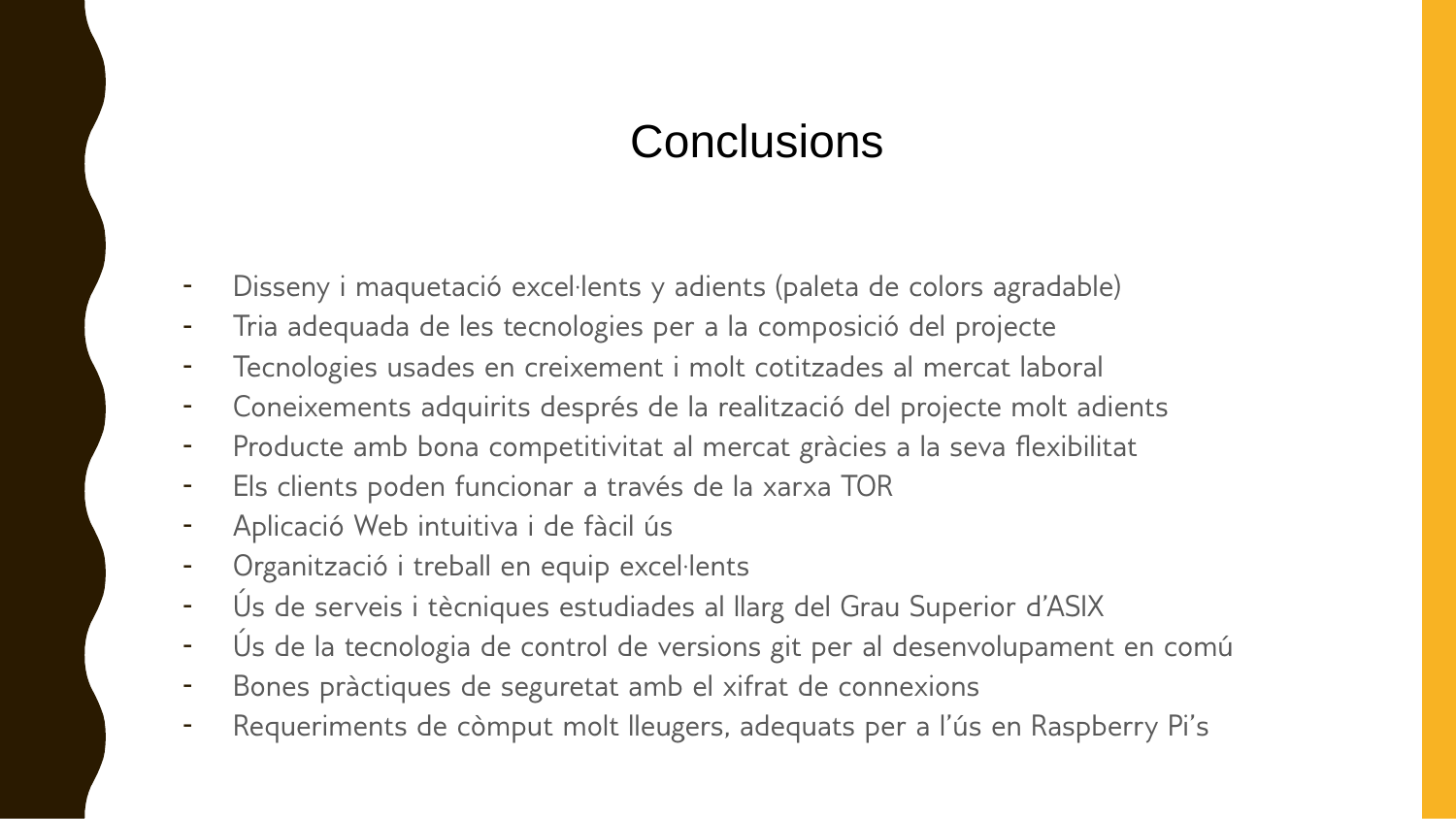

# Conclusions
Disseny i maquetació excel·lents y adients (paleta de colors agradable)
Tria adequada de les tecnologies per a la composició del projecte
Tecnologies usades en creixement i molt cotitzades al mercat laboral
Coneixements adquirits després de la realització del projecte molt adients
Producte amb bona competitivitat al mercat gràcies a la seva flexibilitat
Els clients poden funcionar a través de la xarxa TOR
Aplicació Web intuitiva i de fàcil ús
Organització i treball en equip excel·lents
Ús de serveis i tècniques estudiades al llarg del Grau Superior d’ASIX
Ús de la tecnologia de control de versions git per al desenvolupament en comú
Bones pràctiques de seguretat amb el xifrat de connexions
Requeriments de còmput molt lleugers, adequats per a l’ús en Raspberry Pi’s